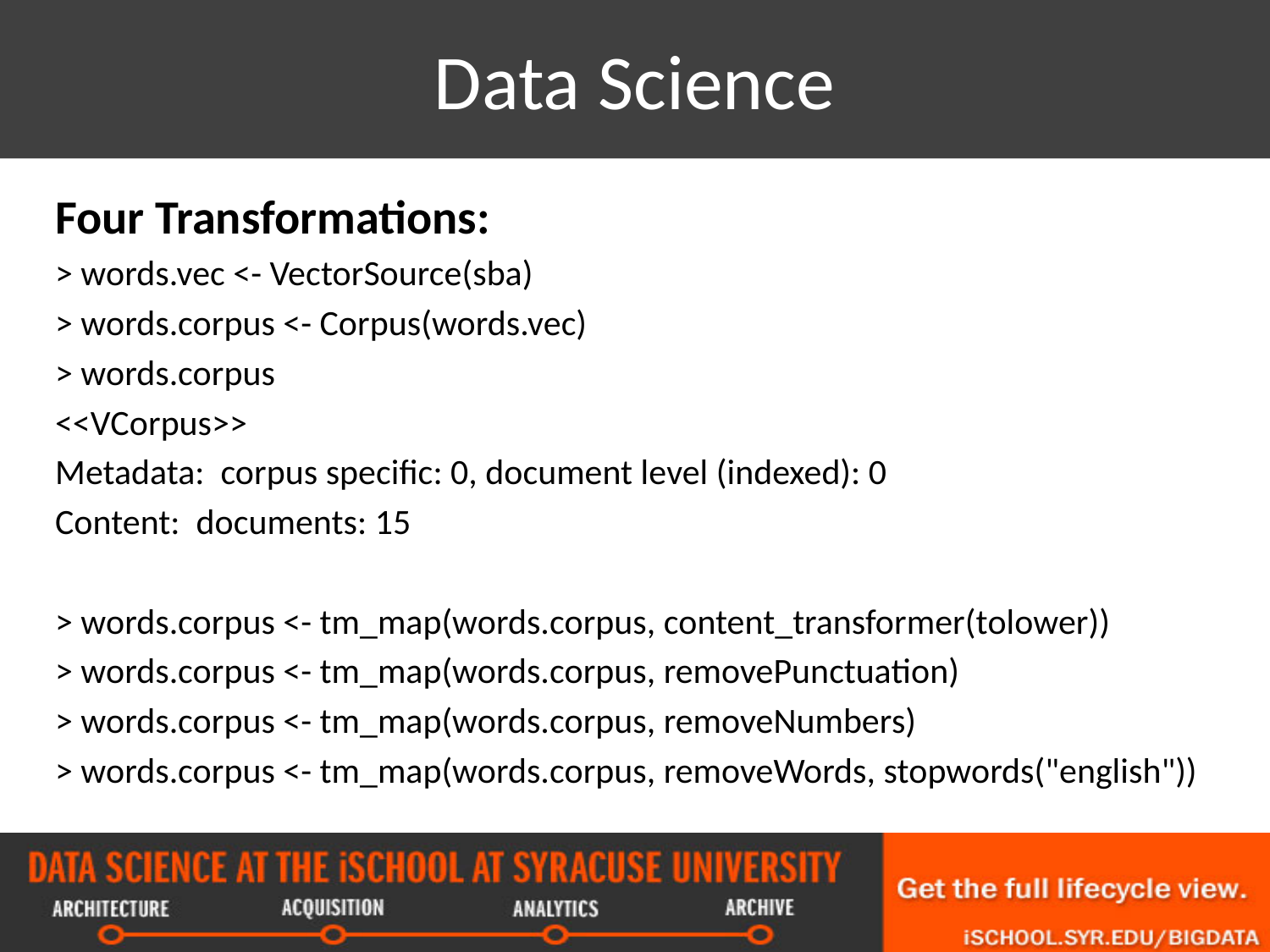

# Data Science
Four Transformations:
> words.vec <- VectorSource(sba)
> words.corpus <- Corpus(words.vec)
> words.corpus
<<VCorpus>>
Metadata:  corpus specific: 0, document level (indexed): 0
Content:  documents: 15

> words.corpus <- tm_map(words.corpus, content_transformer(tolower))
> words.corpus <- tm_map(words.corpus, removePunctuation)
> words.corpus <- tm_map(words.corpus, removeNumbers)
> words.corpus <- tm_map(words.corpus, removeWords, stopwords("english"))